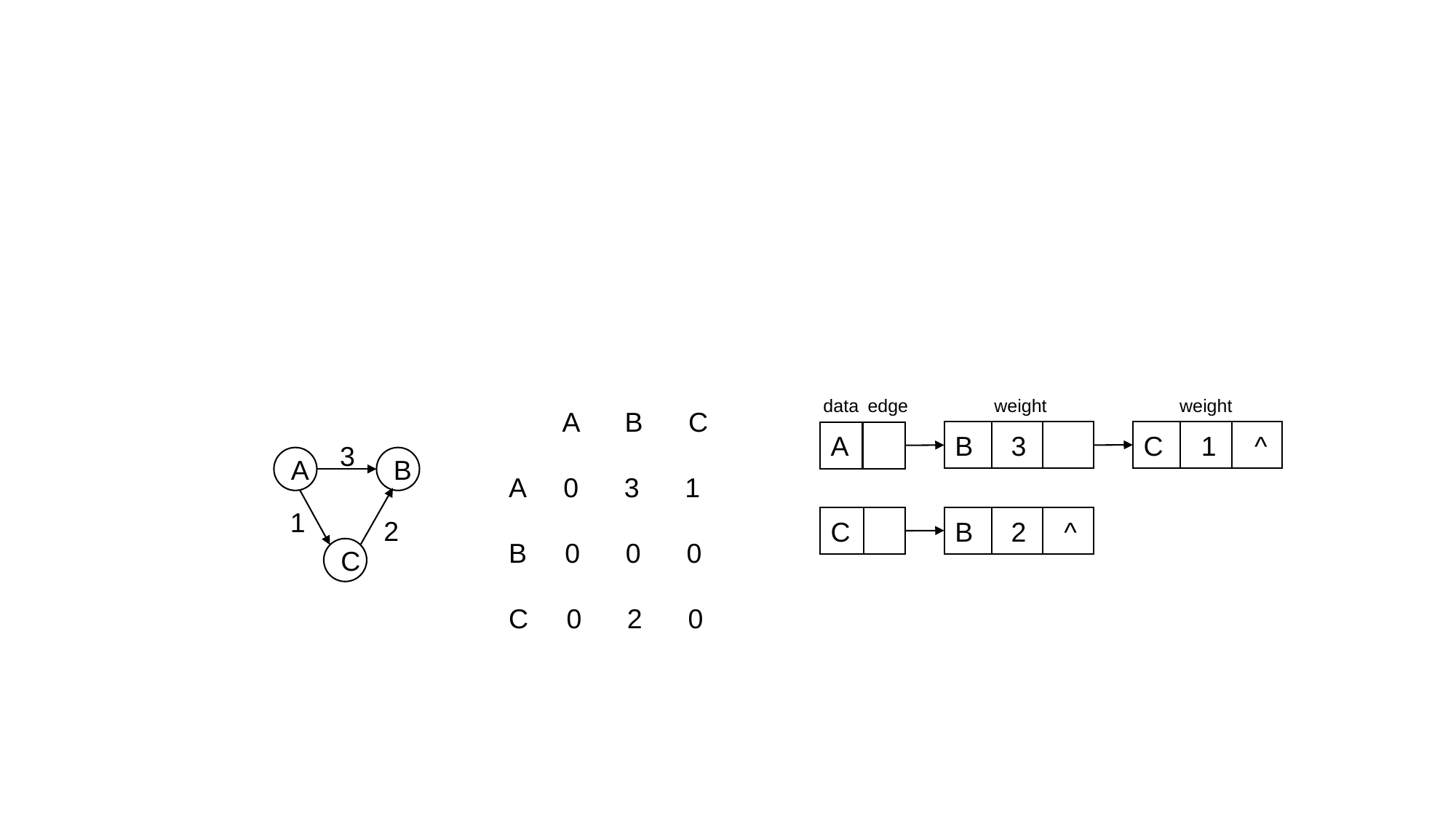

A      B      C
A     0      3      1
B     0      0      0
C     0      2      0
3
A
B
C
1
2
edge
weight
weight
data
C     1     ^
B     3
A
B     2     ^
C